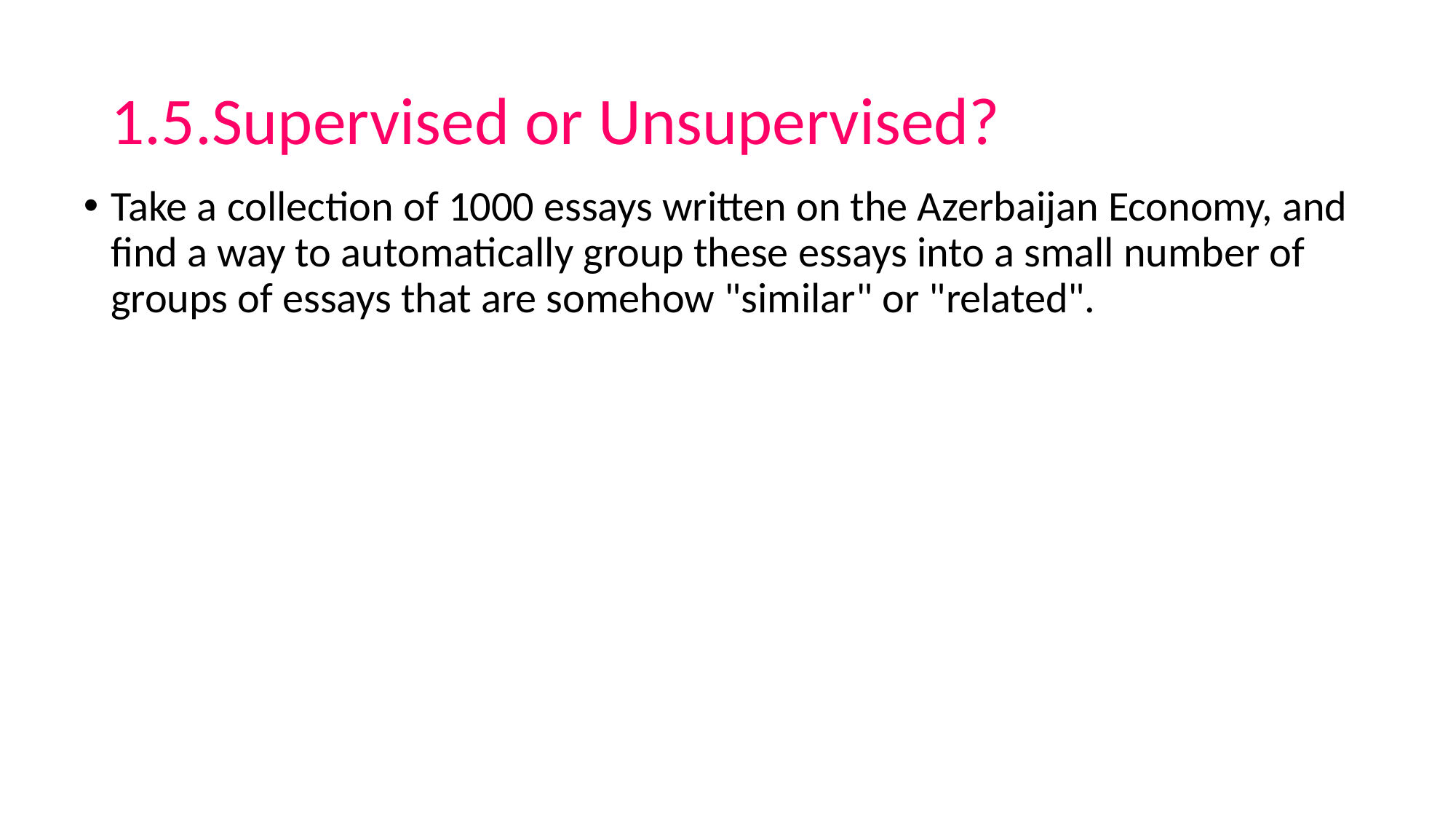

# 1.5.Supervised or Unsupervised?
Take a collection of 1000 essays written on the Azerbaijan Economy, and find a way to automatically group these essays into a small number of groups of essays that are somehow "similar" or "related".